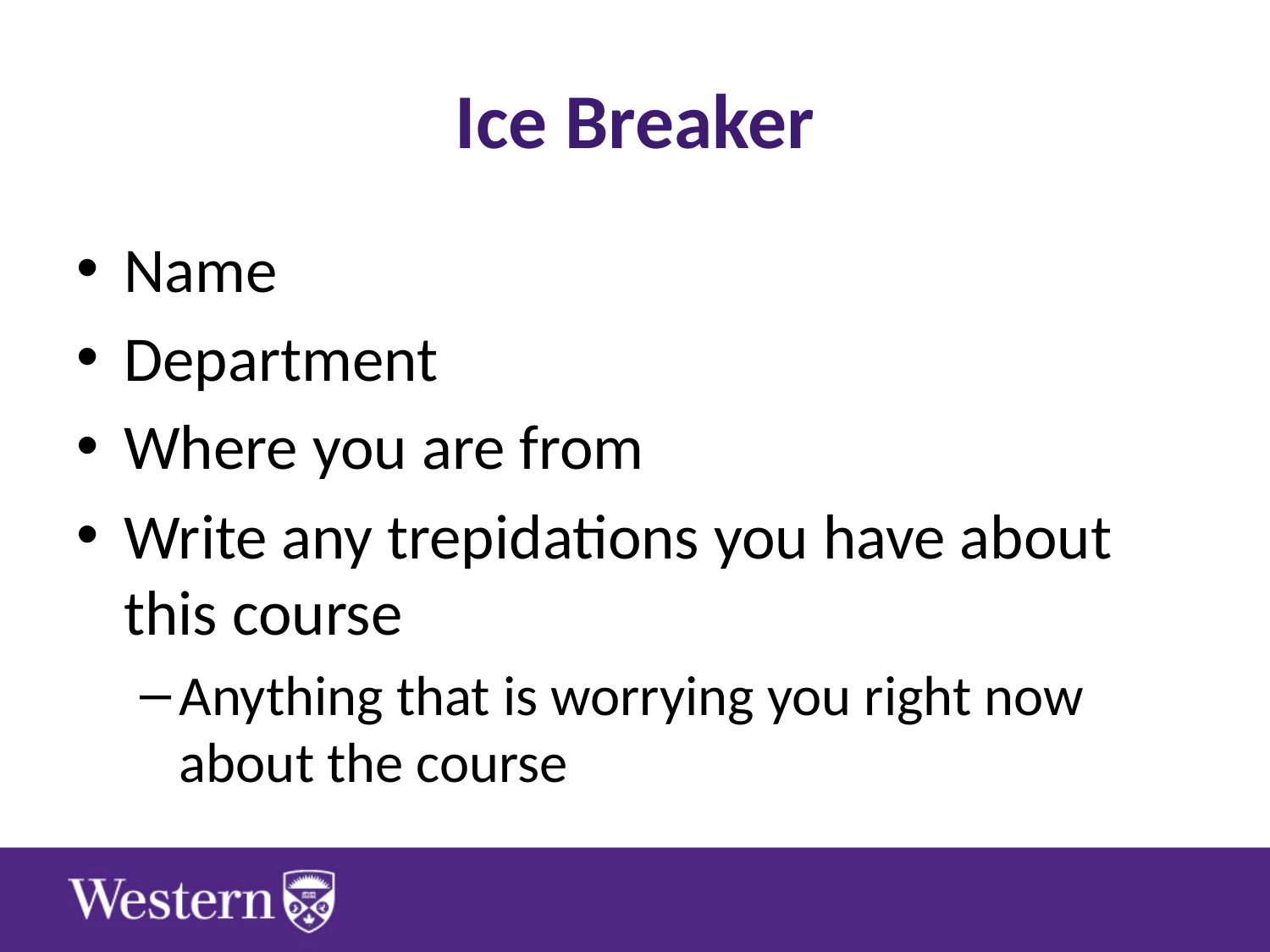

# Ice Breaker
Name
Department
Where you are from
Write any trepidations you have about this course
Anything that is worrying you right now about the course